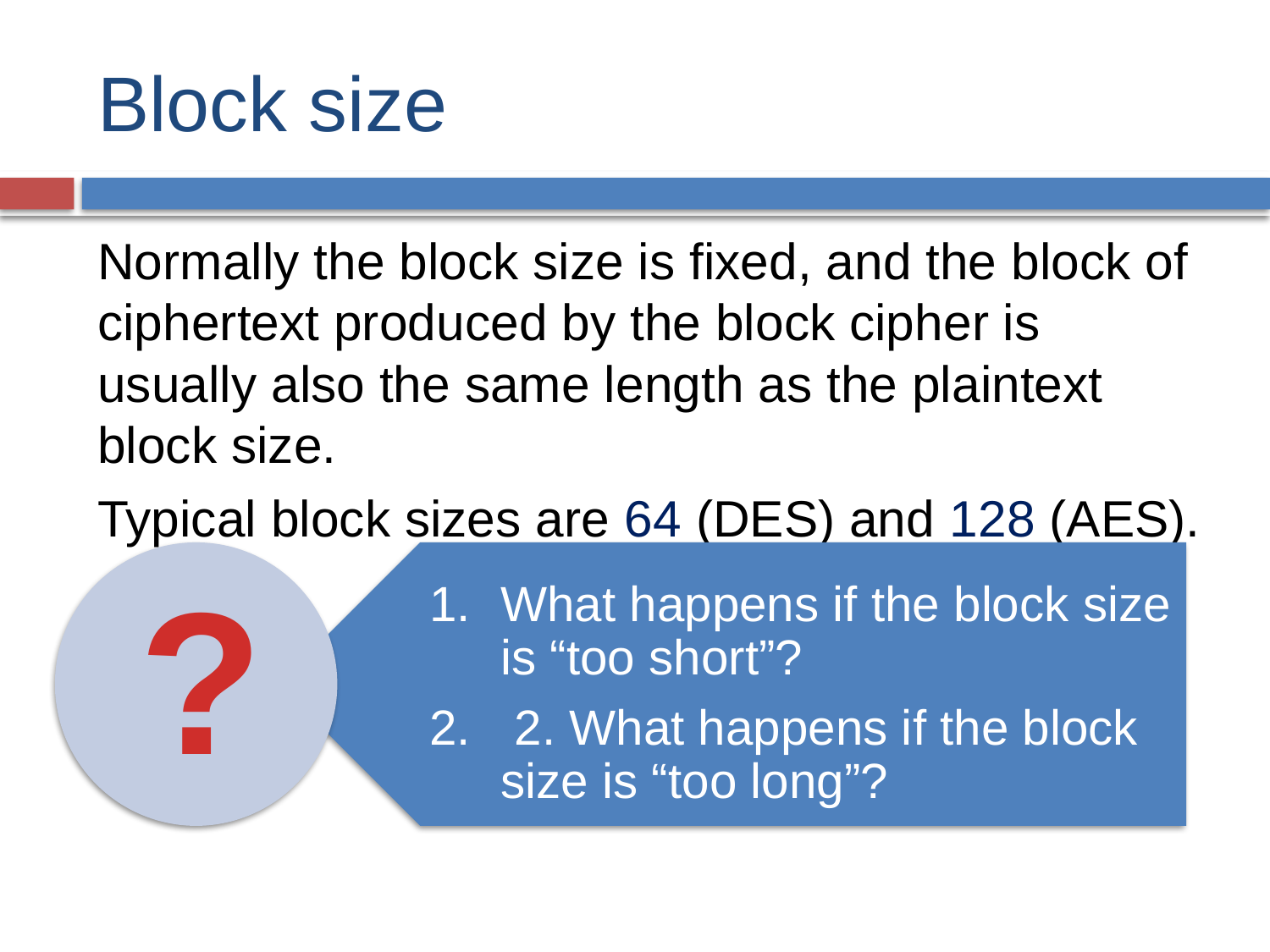

# Block size
Normally the block size is fixed, and the block of ciphertext produced by the block cipher is usually also the same length as the plaintext block size.
Typical block sizes are 64 (DES) and 128 (AES).

What happens if the block size is “too short”?
 2. What happens if the block size is “too long”?
?